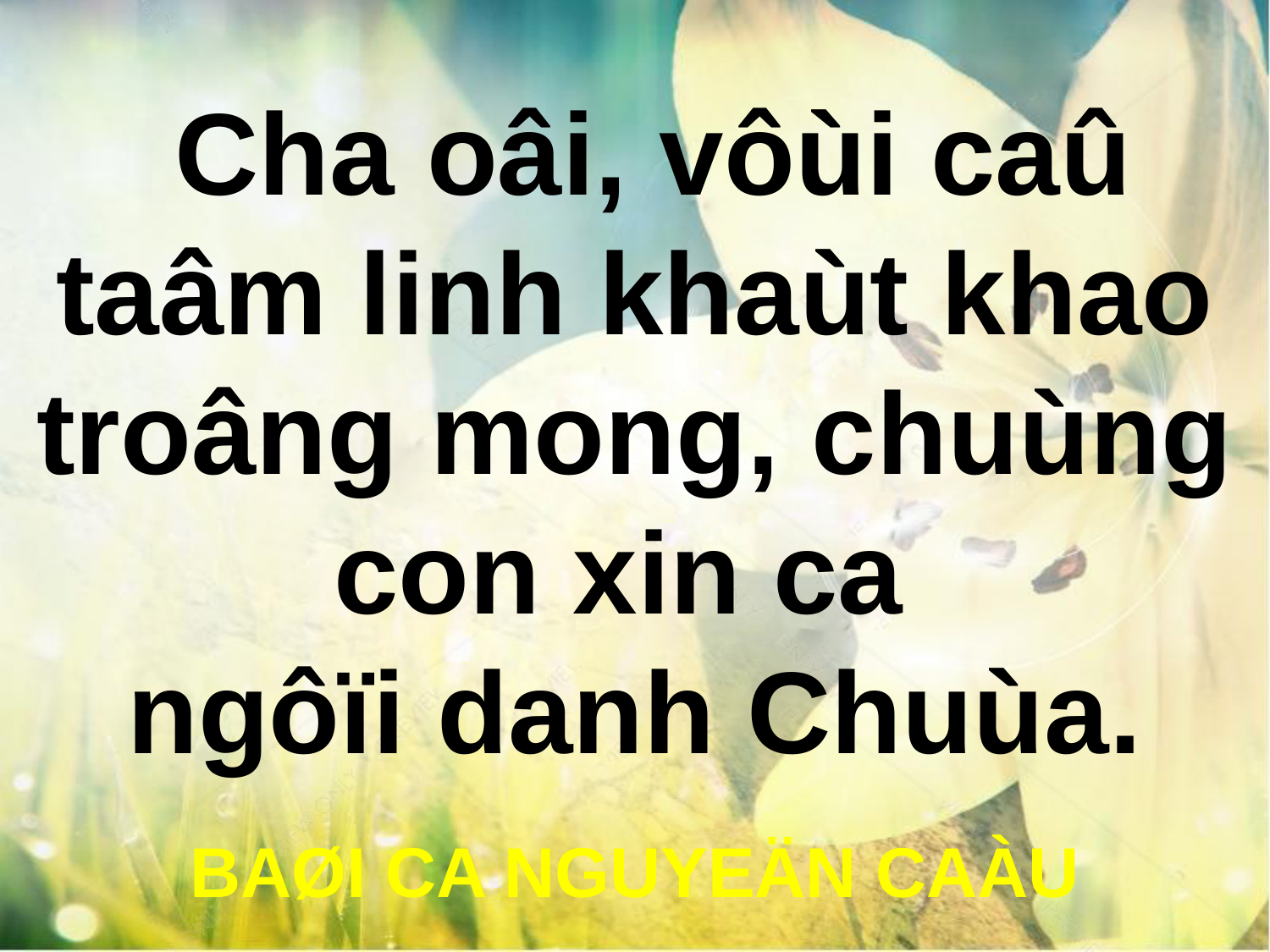

Cha oâi, vôùi caû taâm linh khaùt khao troâng mong, chuùng con xin ca
ngôïi danh Chuùa.
BAØI CA NGUYEÄN CAÀU